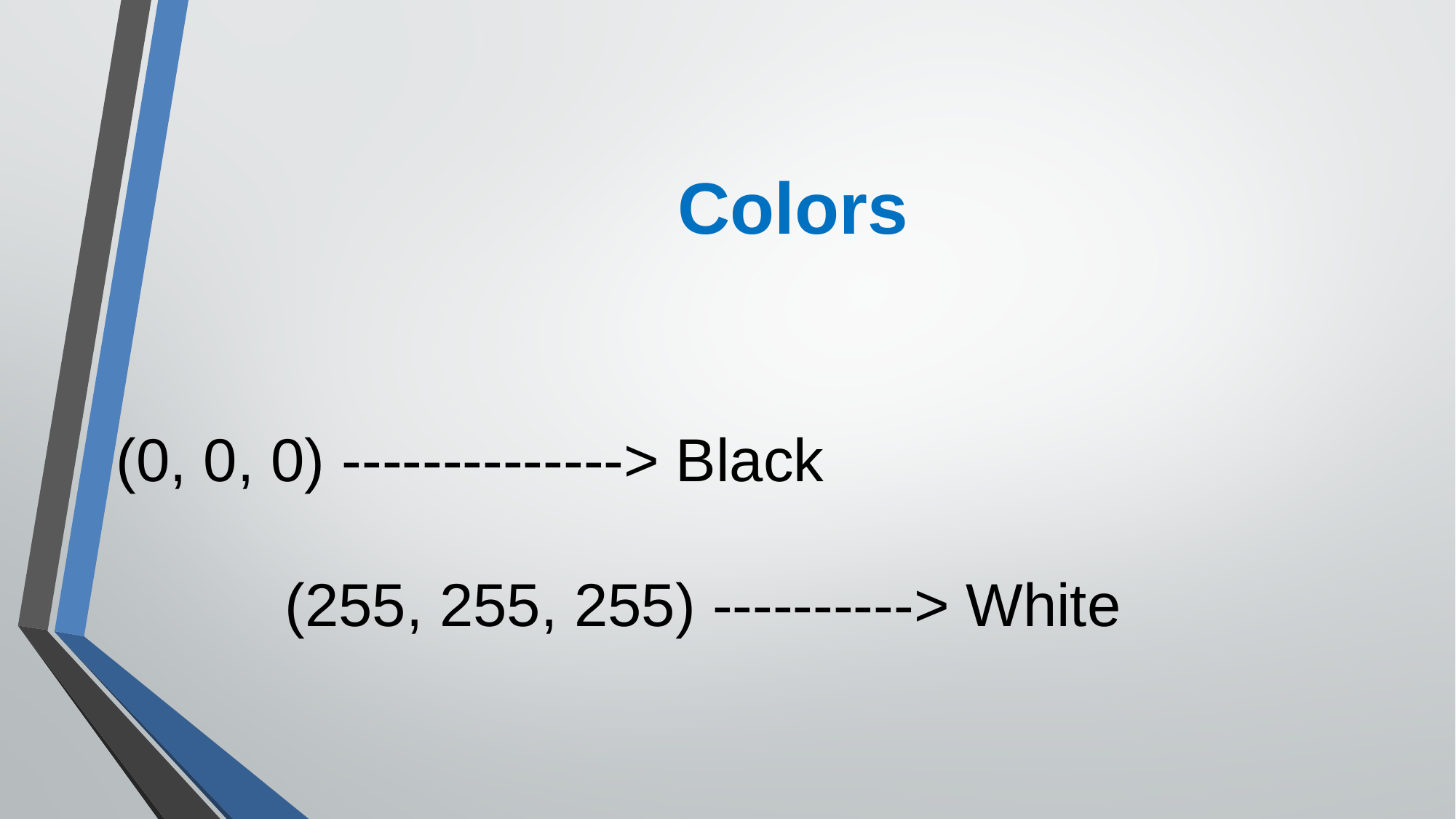

Colors
(0, 0, 0) --------------> Black

(255, 255, 255) ----------> White